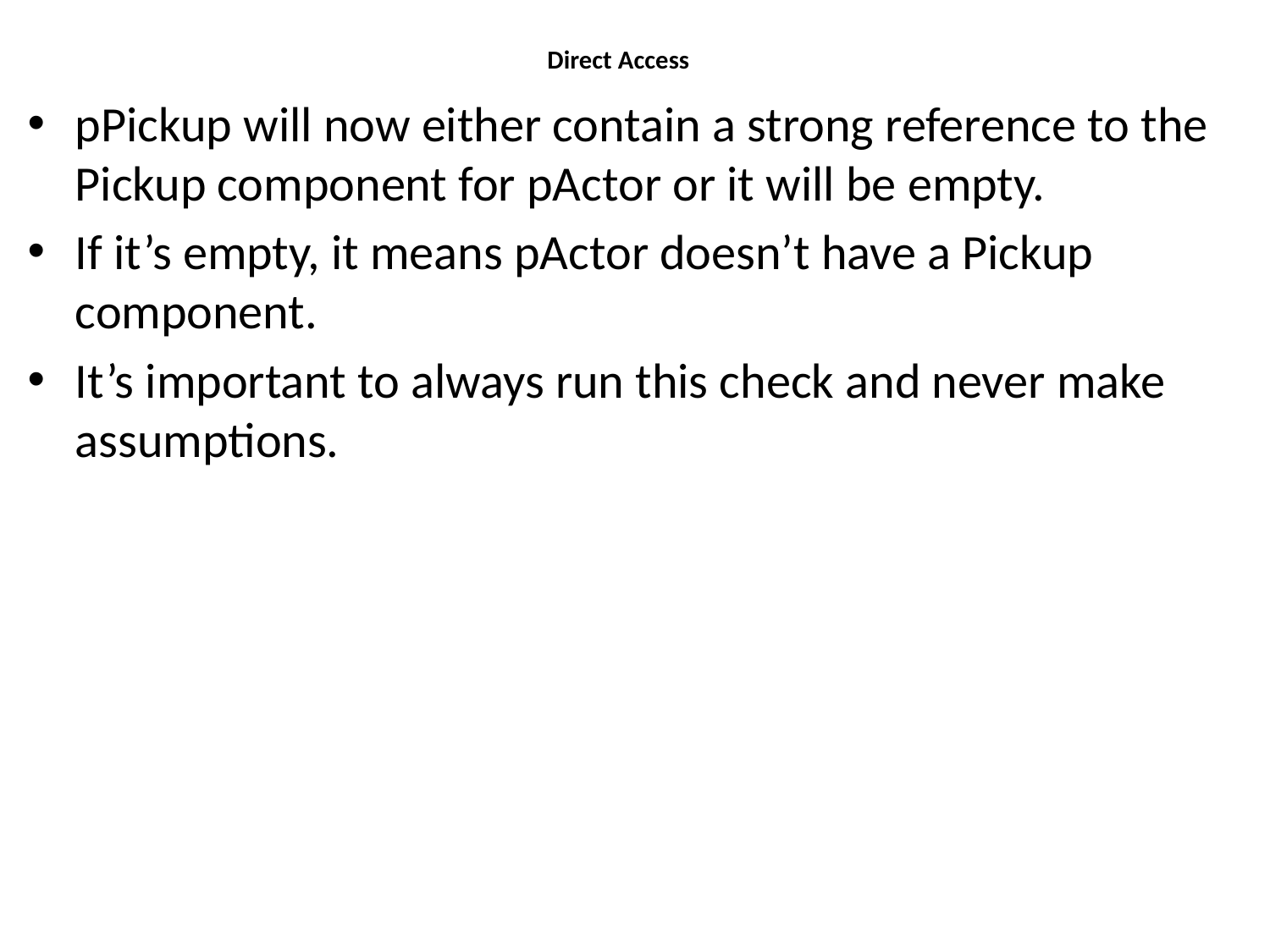

# Direct Access
pPickup will now either contain a strong reference to the Pickup component for pActor or it will be empty.
If it’s empty, it means pActor doesn’t have a Pickup component.
It’s important to always run this check and never make assumptions.